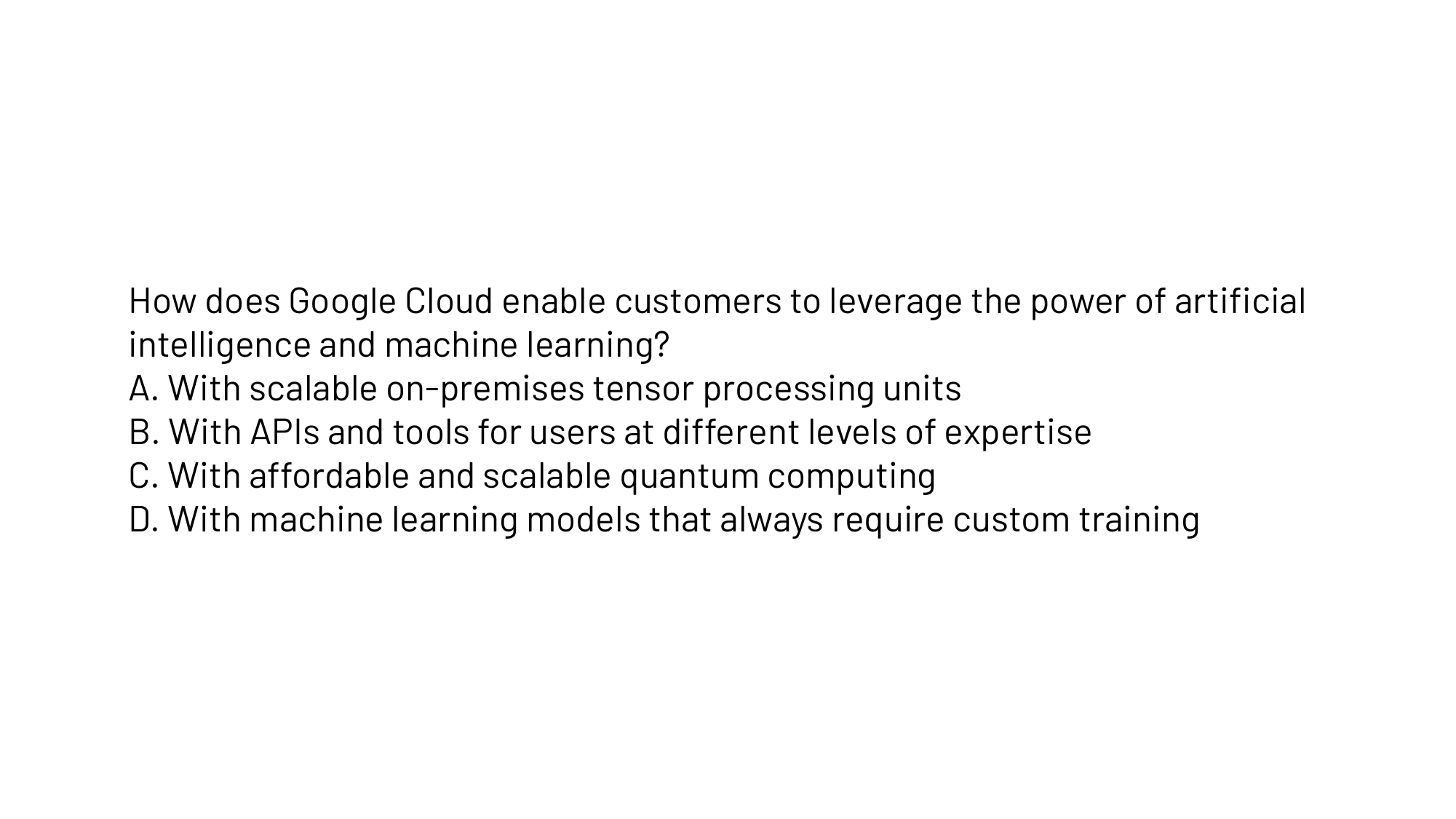

How does Google Cloud enable customers to leverage the power of artificial intelligence and machine learning?
A. With scalable on-premises tensor processing units
B. With APIs and tools for users at different levels of expertise
C. With affordable and scalable quantum computing
D. With machine learning models that always require custom training